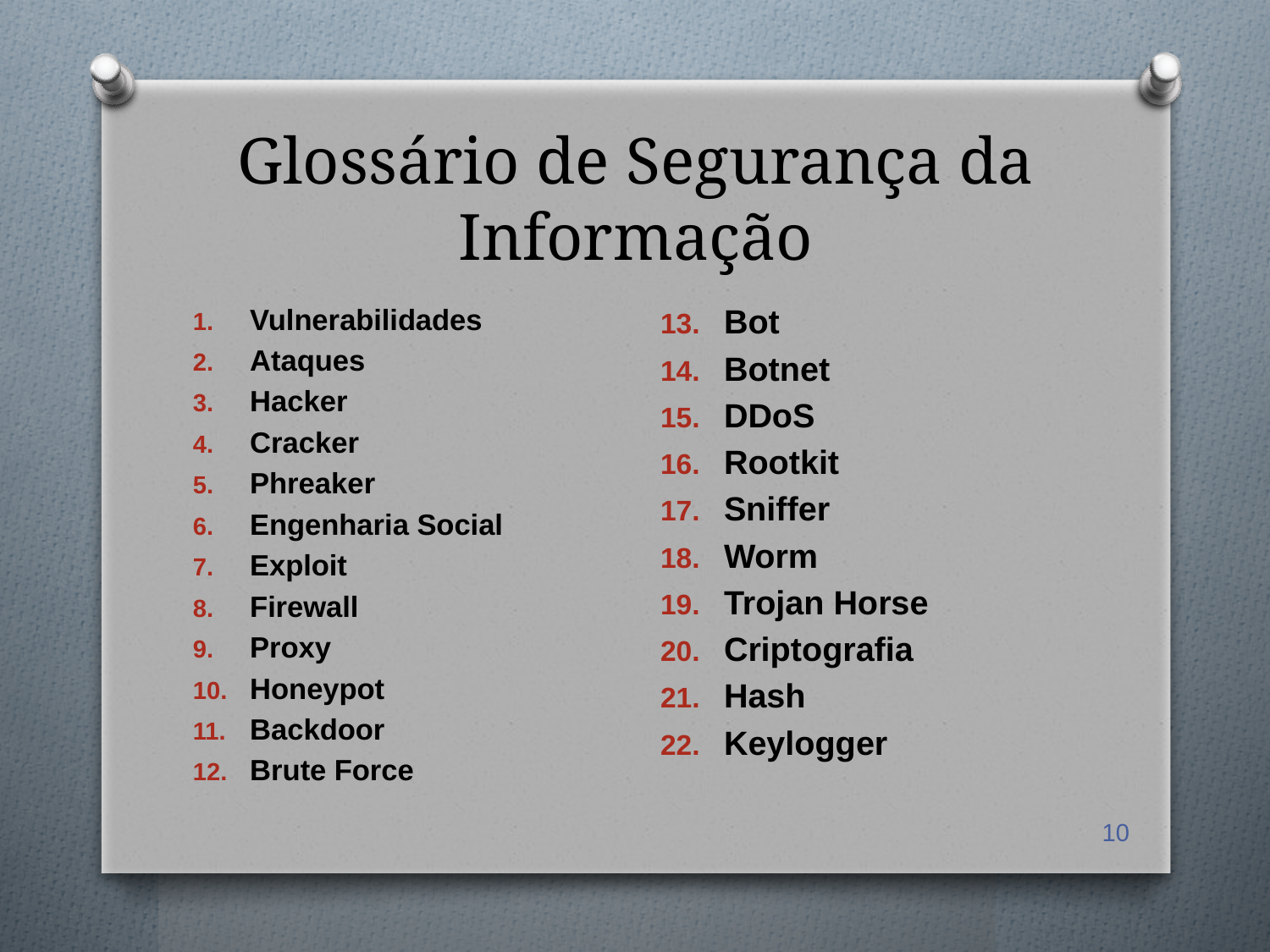

# Glossário de Segurança da Informação
Bot
Botnet
DDoS
Rootkit
Sniffer
Worm
Trojan Horse
Criptografia
Hash
Keylogger

Vulnerabilidades
Ataques
Hacker
Cracker
Phreaker
Engenharia Social
Exploit
Firewall
Proxy
Honeypot
Backdoor
Brute Force

10